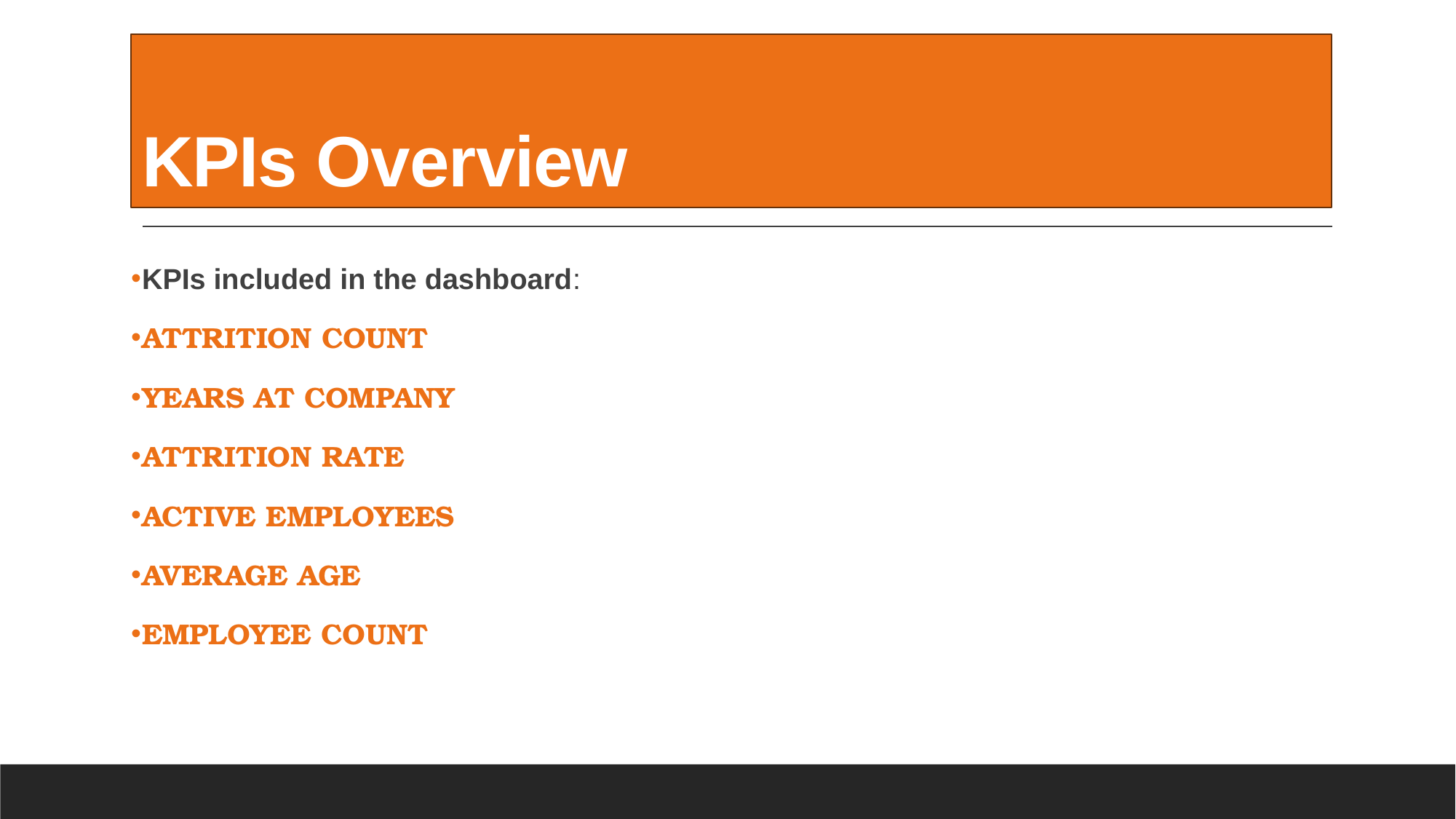

# KPIs Overview
KPIs included in the dashboard:
ATTRITION COUNT
YEARS AT COMPANY
ATTRITION RATE
ACTIVE EMPLOYEES
AVERAGE AGE
EMPLOYEE COUNT